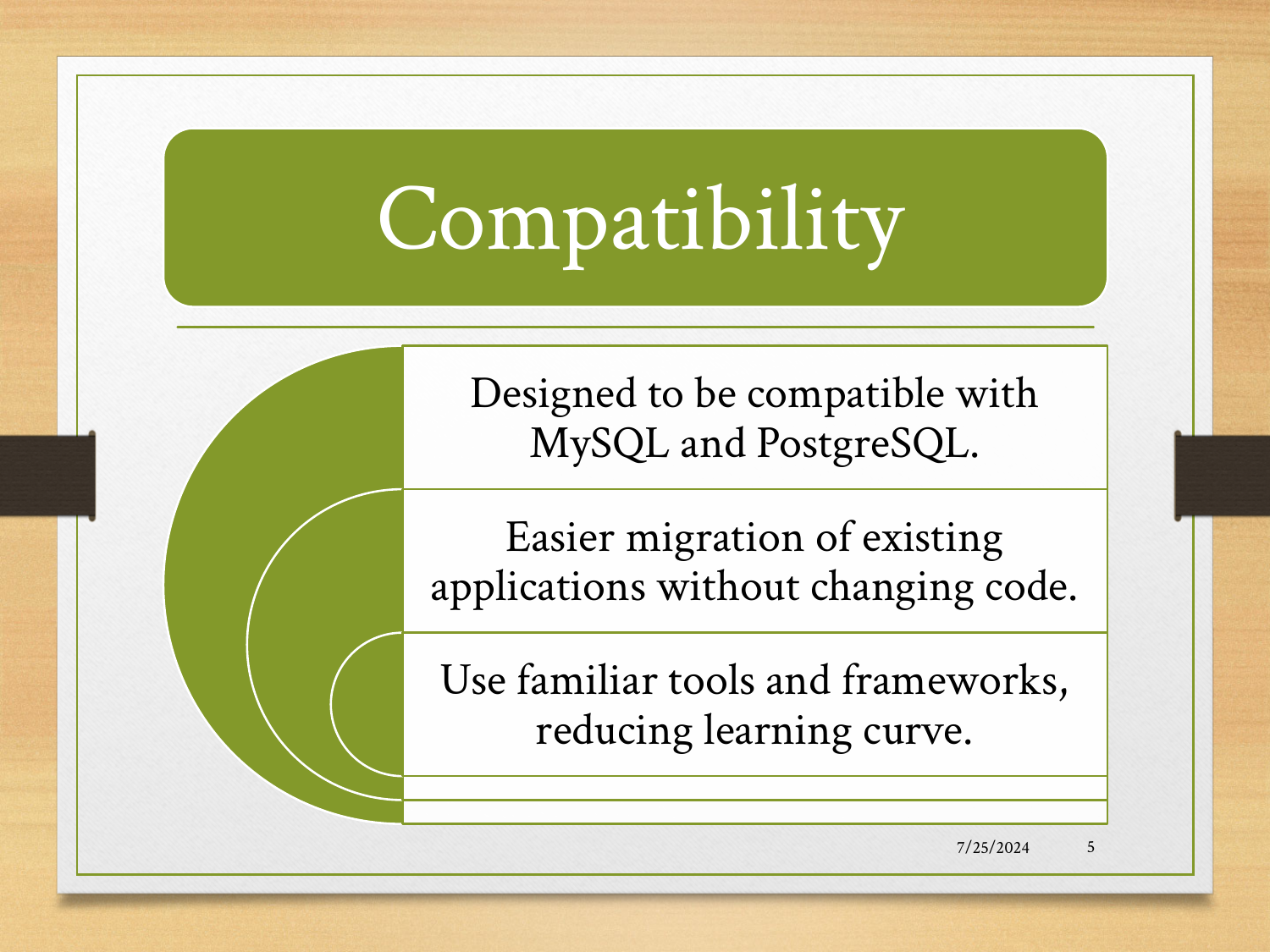

Compatibility
Designed to be compatible with MySQL and PostgreSQL.
Easier migration of existing applications without changing code.
Use familiar tools and frameworks, reducing learning curve.
7/25/2024
5